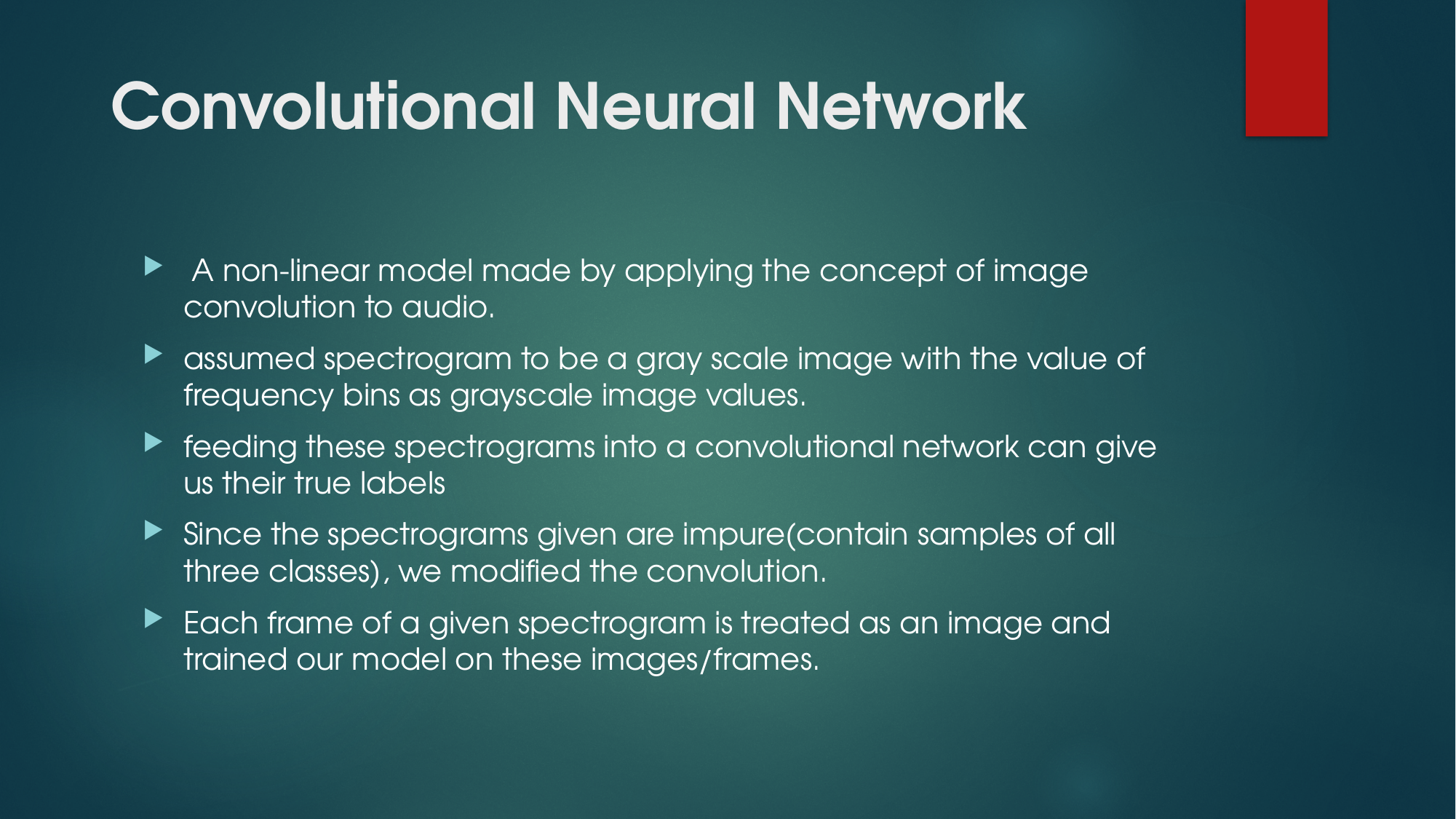

# Convolutional Neural Network
 A non-linear model made by applying the concept of image convolution to audio.
assumed spectrogram to be a gray scale image with the value of frequency bins as grayscale image values.
feeding these spectrograms into a convolutional network can give us their true labels
Since the spectrograms given are impure(contain samples of all three classes), we modified the convolution.
Each frame of a given spectrogram is treated as an image and trained our model on these images/frames.